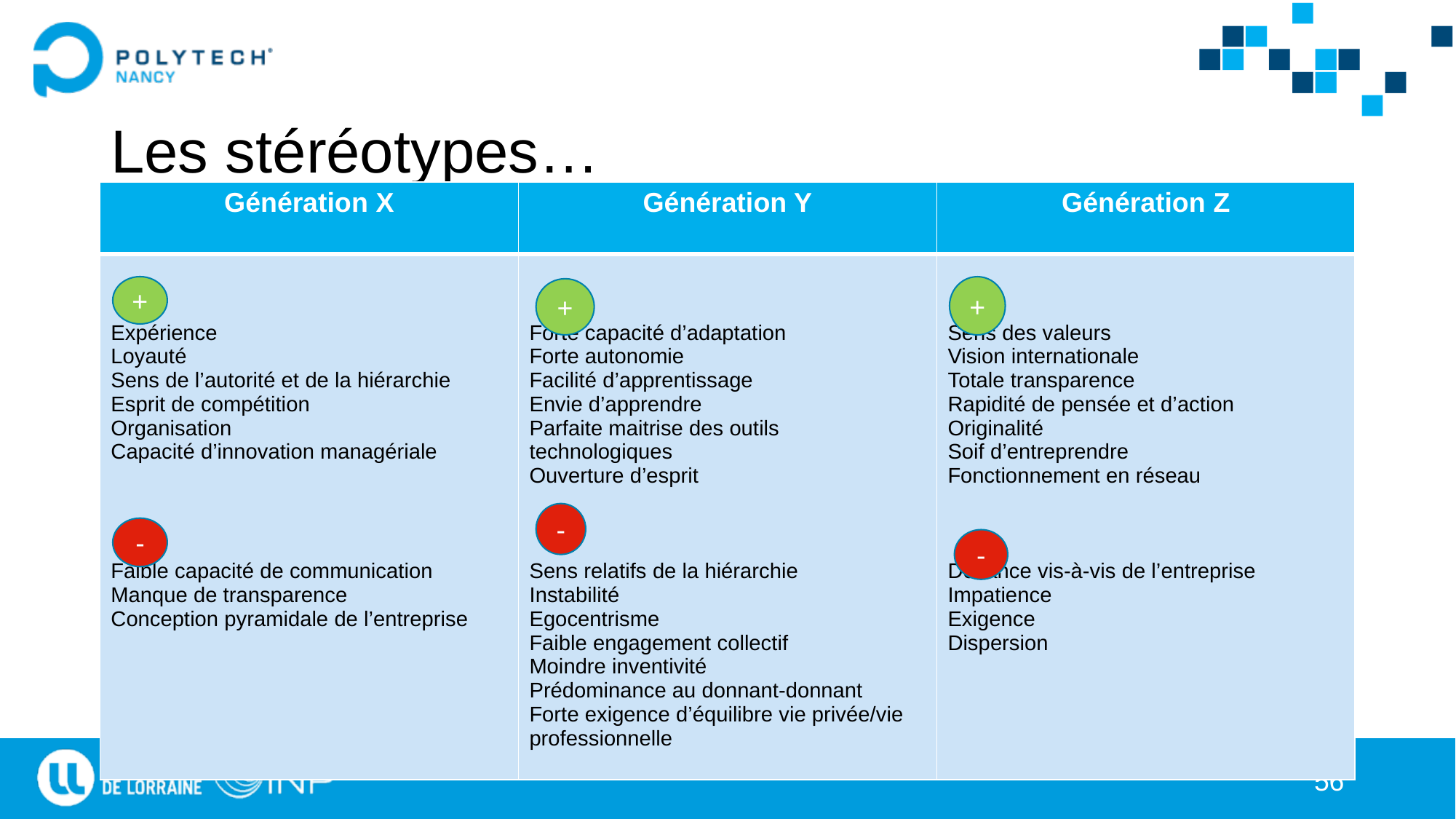

# Les stéréotypes…
| Génération X | Génération Y | Génération Z |
| --- | --- | --- |
| Expérience Loyauté Sens de l’autorité et de la hiérarchie Esprit de compétition Organisation Capacité d’innovation managériale Faible capacité de communication Manque de transparence Conception pyramidale de l’entreprise | Forte capacité d’adaptation Forte autonomie Facilité d’apprentissage Envie d’apprendre Parfaite maitrise des outils technologiques Ouverture d’esprit Sens relatifs de la hiérarchie Instabilité Egocentrisme Faible engagement collectif Moindre inventivité Prédominance au donnant-donnant Forte exigence d’équilibre vie privée/vie professionnelle | Sens des valeurs Vision internationale Totale transparence Rapidité de pensée et d’action Originalité Soif d’entreprendre Fonctionnement en réseau Défiance vis-à-vis de l’entreprise Impatience Exigence Dispersion |
+
+
+
-
-
-